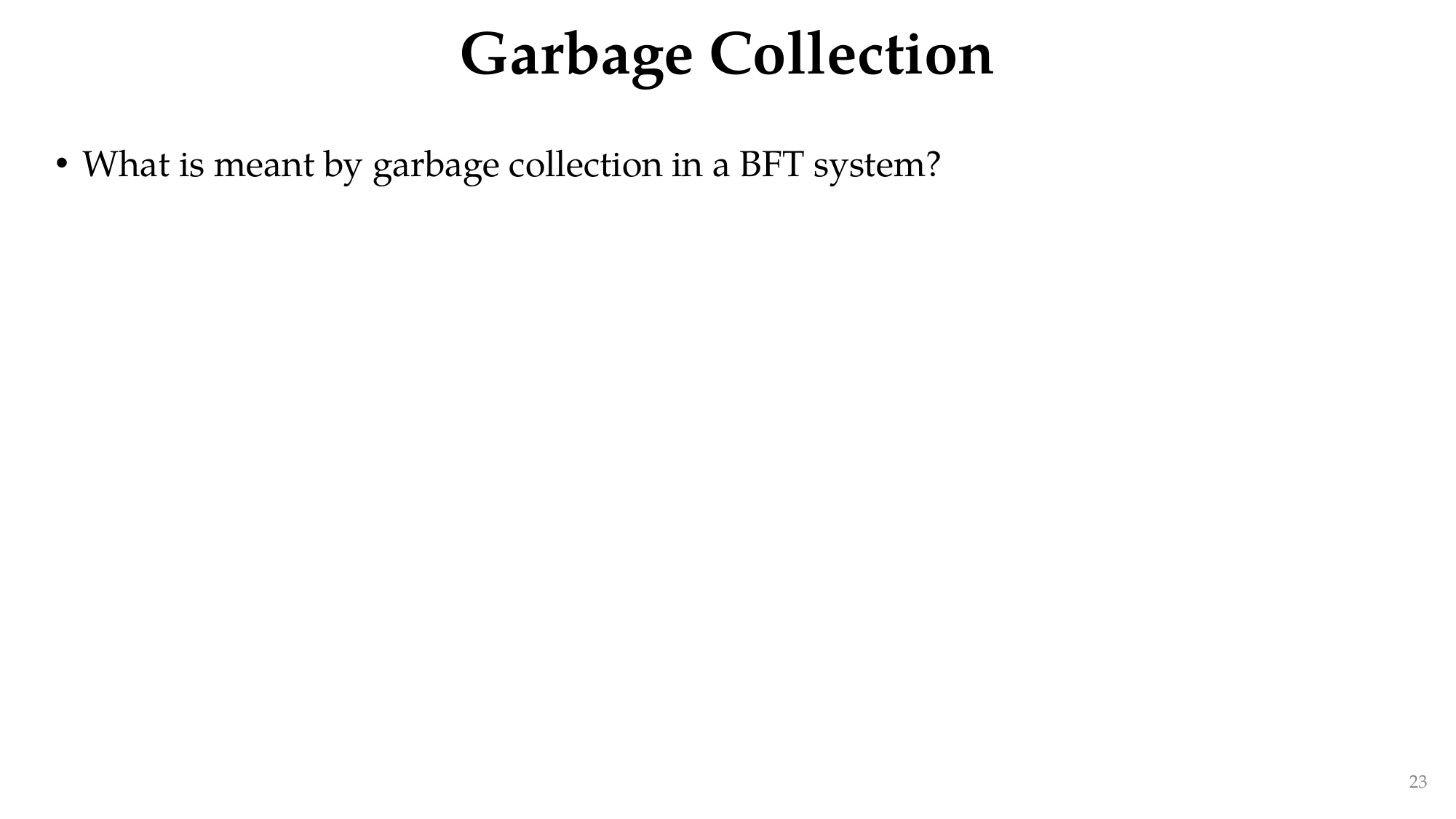

# Garbage Collection
What is meant by garbage collection in a BFT system?
23